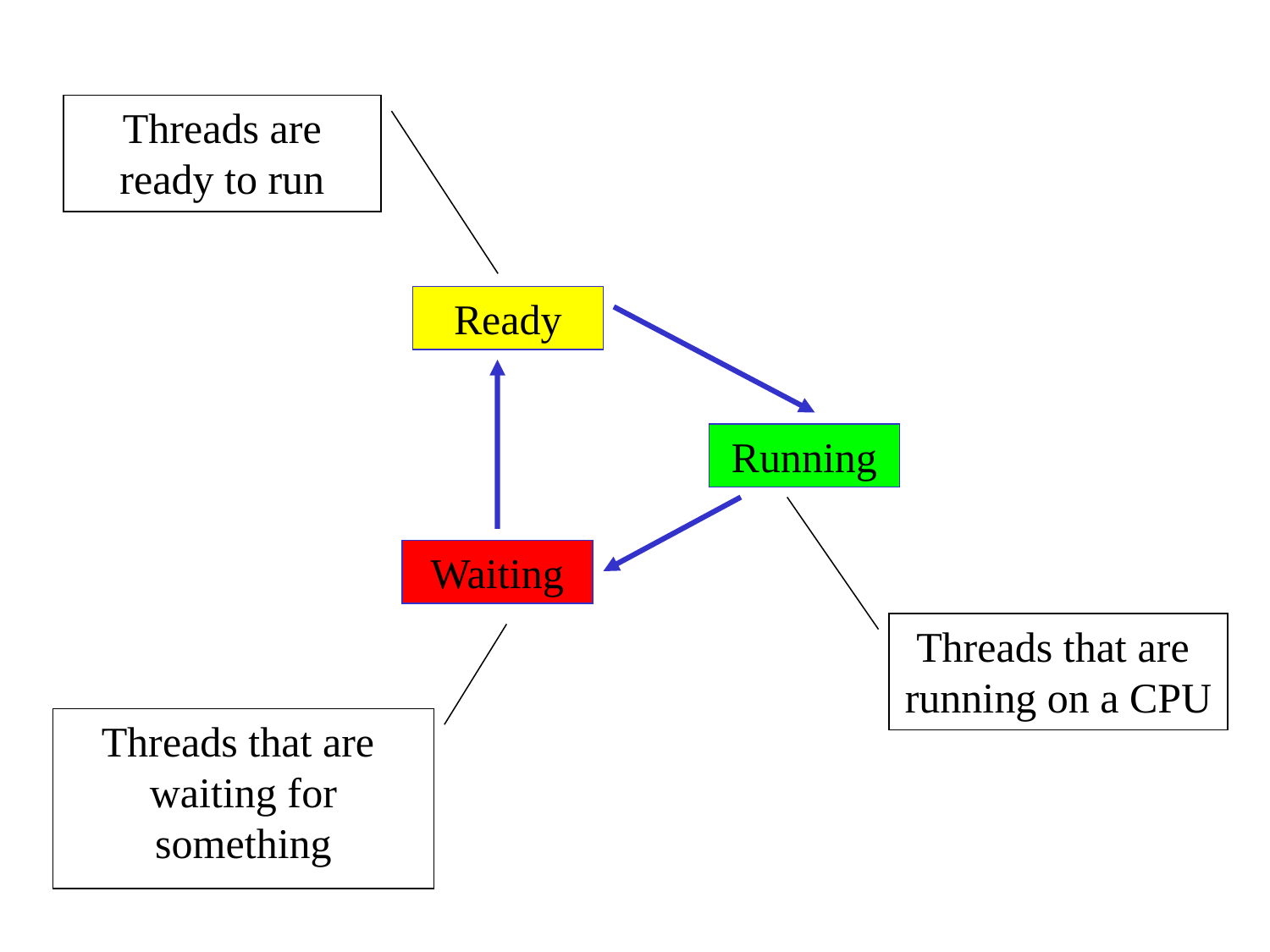

Threads are ready to run
Ready

Running

Waiting
Threads that are  running on a CPU
Threads that are  waiting for something